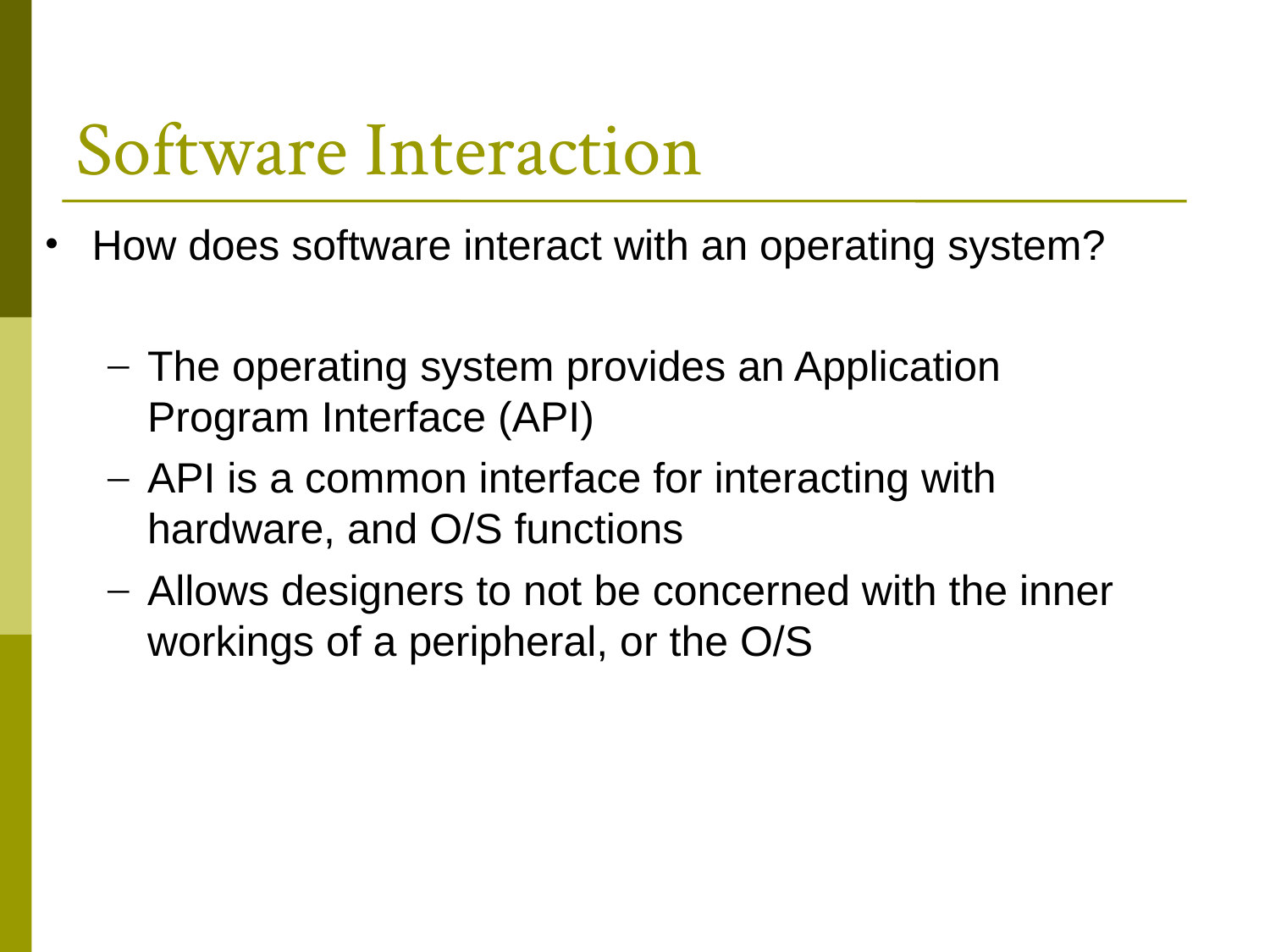

# Software Interaction
How does software interact with an operating system?
The operating system provides an Application Program Interface (API)
API is a common interface for interacting with hardware, and O/S functions
Allows designers to not be concerned with the inner workings of a peripheral, or the O/S